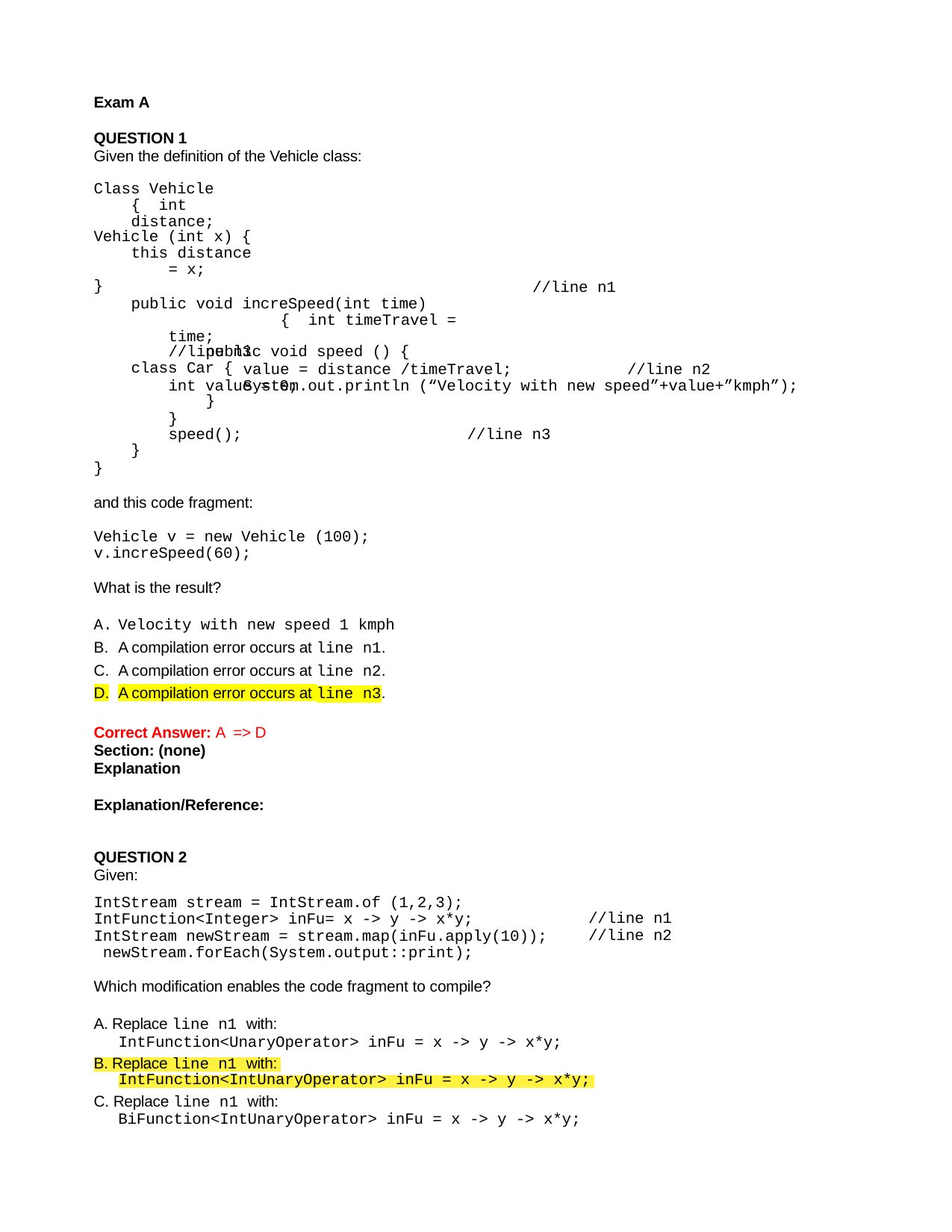

Exam A

QUESTION 1
Given the definition of the Vehicle class:
Class Vehicle {  int distance;
Vehicle (int x) {
this distance = x;
}
public void increSpeed(int time)	{  int timeTravel = time;
//line n3
class Car {
int value = 0;
//line n1
public void speed () {
value = distance /timeTravel;	//line n2  System.out.println (“Velocity with new speed”+value+”kmph”);
}
}
speed();
//line n3
}
}

and this code fragment:

Vehicle v = new Vehicle (100);  v.increSpeed(60);

What is the result?

Velocity with new speed 1 kmph
A compilation error occurs at line n1.
A compilation error occurs at line n2.
A compilation error occurs at line n3.

Correct Answer: A  => D  Section: (none)  Explanation

Explanation/Reference:

QUESTION 2
Given:
IntStream stream = IntStream.of (1,2,3);  IntFunction<Integer> inFu= x -> y -> x*y;  IntStream newStream = stream.map(inFu.apply(10));  newStream.forEach(System.output::print);
//line n1
//line n2
Which modification enables the code fragment to compile?

A. Replace line n1 with:
IntFunction<UnaryOperator> inFu = x -> y -> x*y;
B. Replace line n1 with:
IntFunction<IntUnaryOperator> inFu = x -> y -> x*y;
C. Replace line n1 with:
BiFunction<IntUnaryOperator> inFu = x -> y -> x*y;